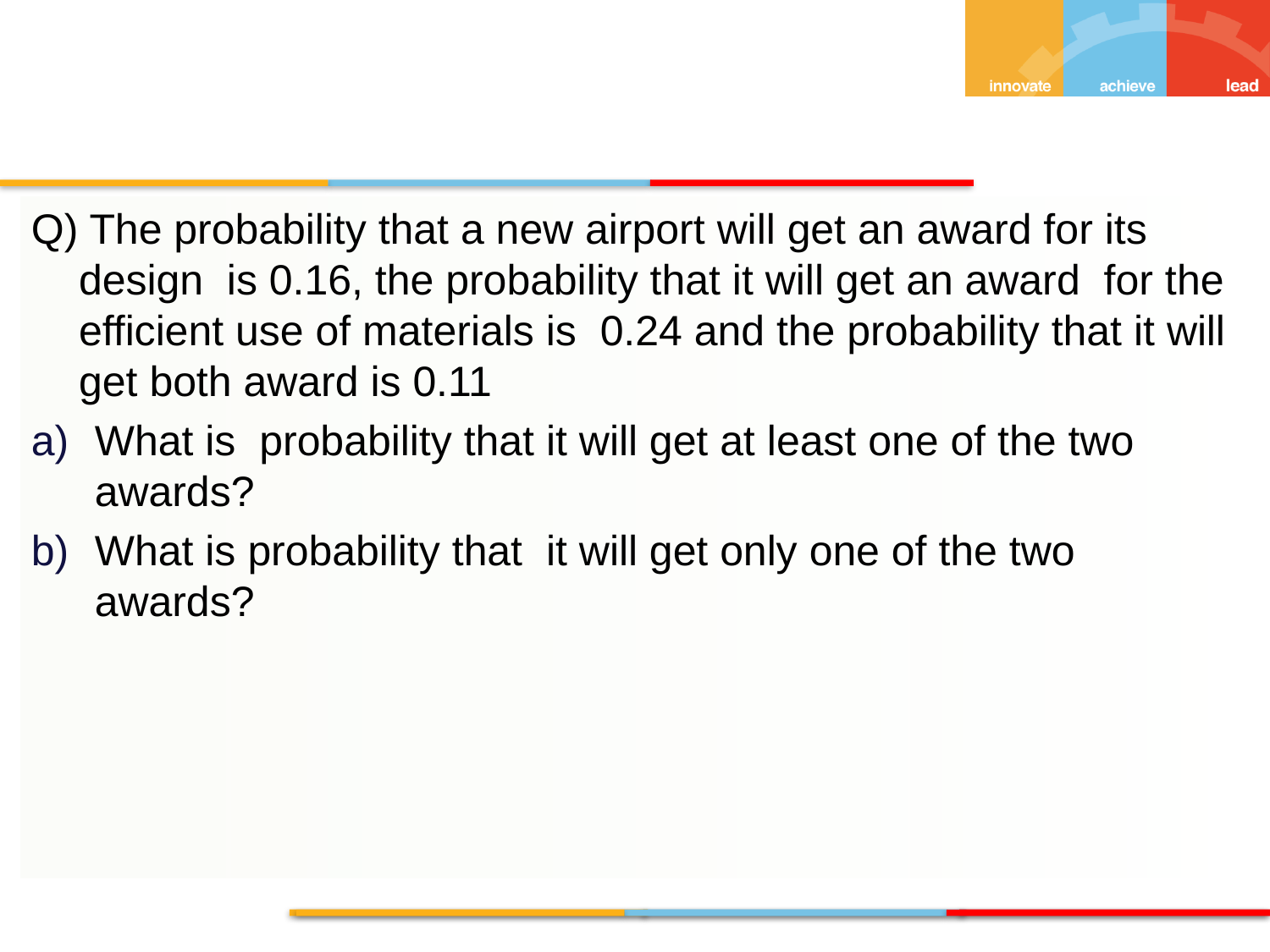

Q) The probability that a new airport will get an award for its design  is 0.16, the probability that it will get an award  for the efficient use of materials is  0.24 and the probability that it will get both award is 0.11
What is  probability that it will get at least one of the two  awards?
What is probability that  it will get only one of the two awards?